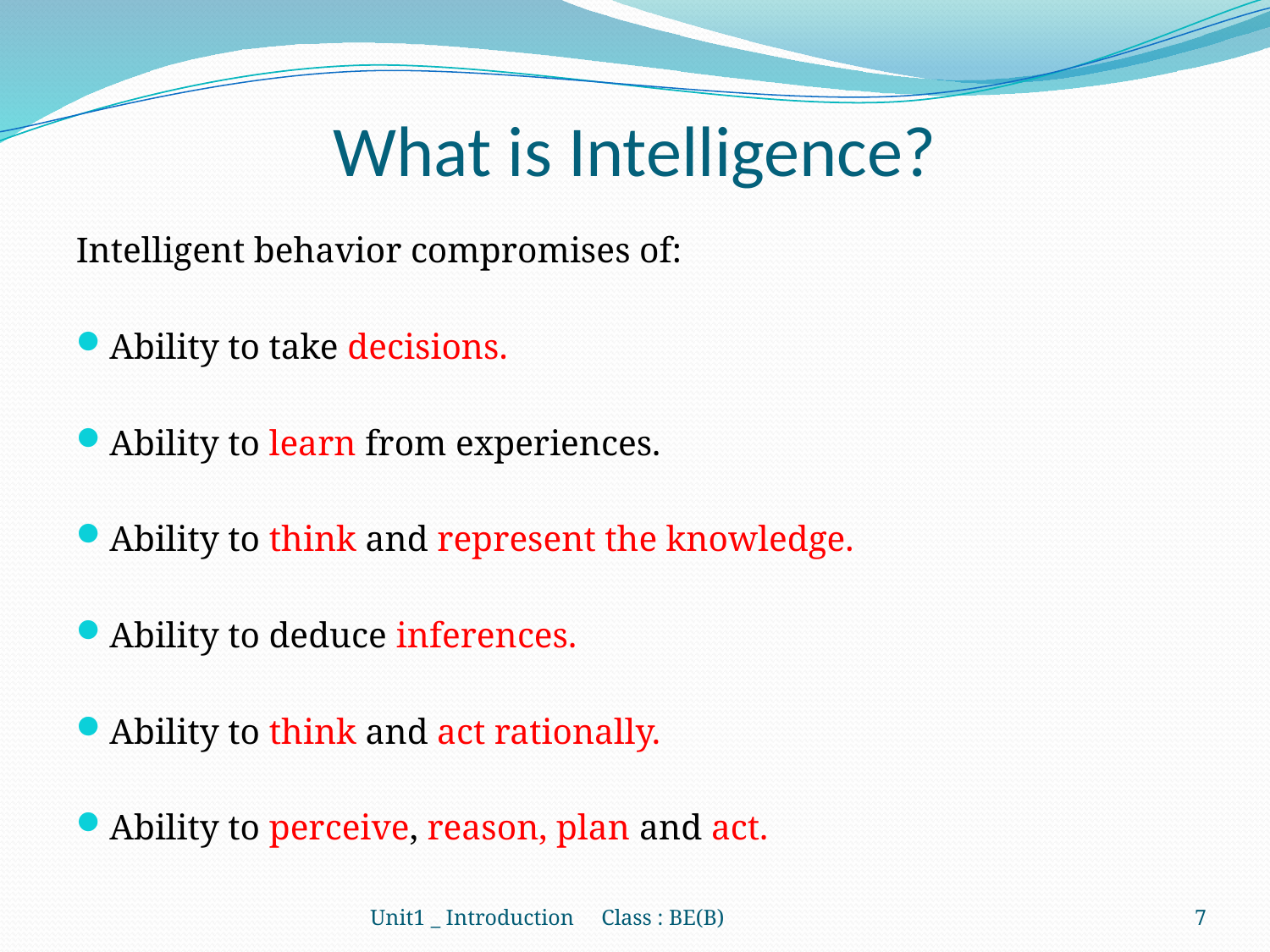

# What is Intelligence?
Intelligent behavior compromises of:

Ability to take decisions.

Ability to learn from experiences.

Ability to think and represent the knowledge.

Ability to deduce inferences.

Ability to think and act rationally.

Ability to perceive, reason, plan and act.

Unit1 _ Introduction     Class : BE(B)
7